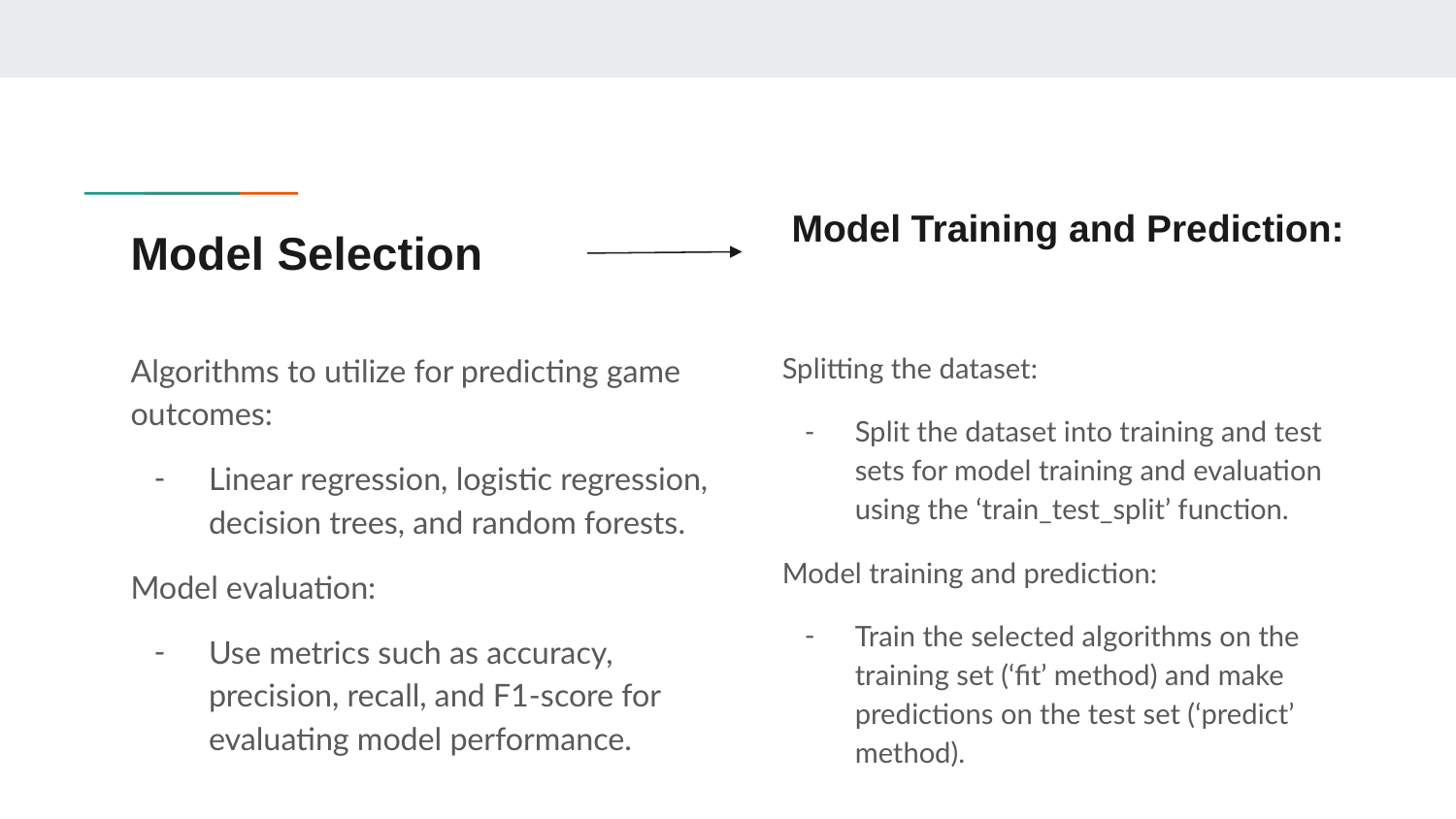

Model Training and Prediction:

# Model Selection
Algorithms to utilize for predicting game outcomes:
Linear regression, logistic regression, decision trees, and random forests.
Model evaluation:
Use metrics such as accuracy, precision, recall, and F1-score for evaluating model performance.

Splitting the dataset:
Split the dataset into training and test sets for model training and evaluation using the ‘train_test_split’ function.
Model training and prediction:
Train the selected algorithms on the training set (‘fit’ method) and make predictions on the test set (‘predict’ method).